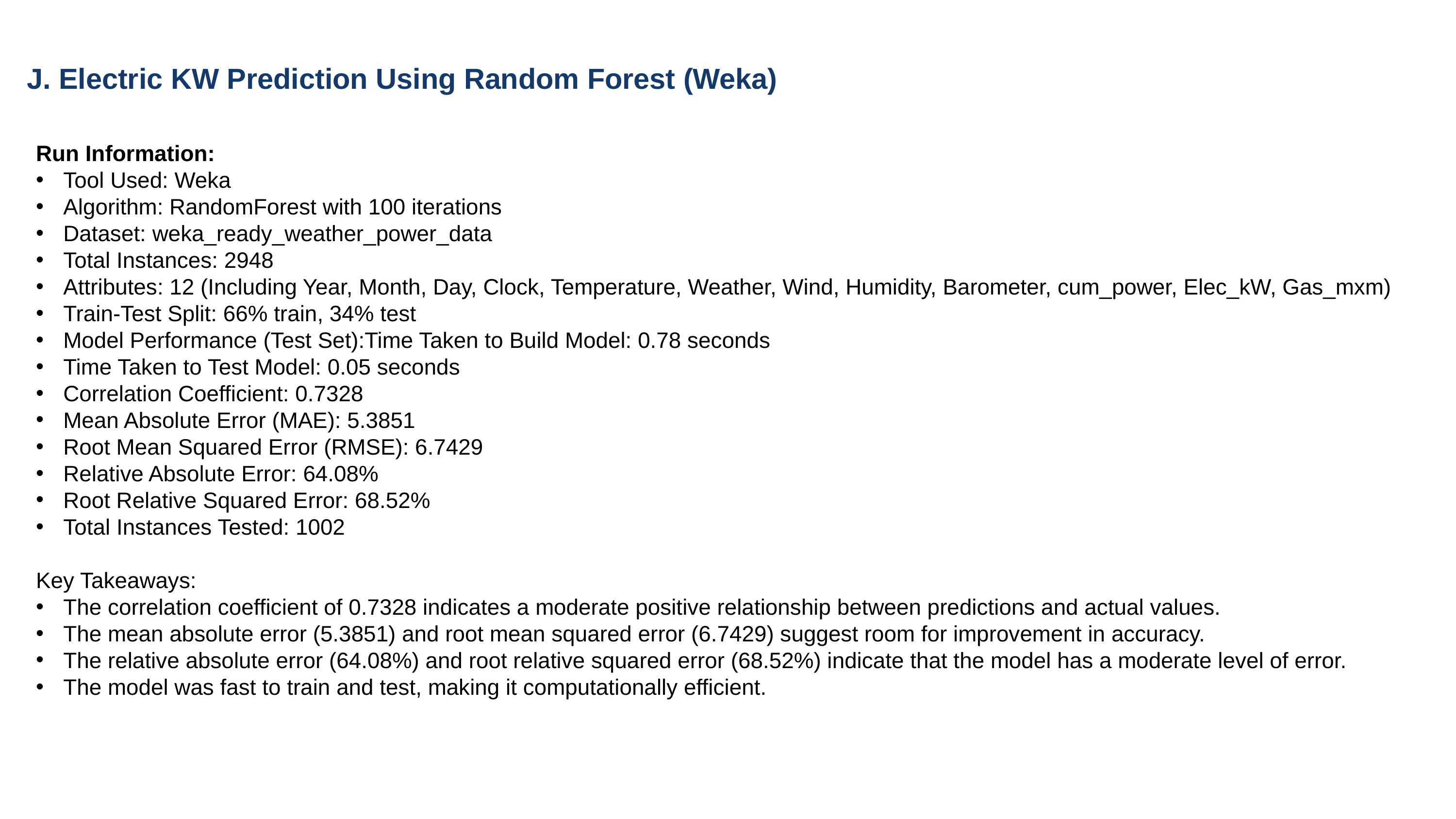

J. Electric KW Prediction Using Random Forest (Weka)

Run Information:
Tool Used: Weka
Algorithm: RandomForest with 100 iterations
Dataset: weka_ready_weather_power_data
Total Instances: 2948
Attributes: 12 (Including Year, Month, Day, Clock, Temperature, Weather, Wind, Humidity, Barometer, cum_power, Elec_kW, Gas_mxm)
Train-Test Split: 66% train, 34% test
Model Performance (Test Set):Time Taken to Build Model: 0.78 seconds
Time Taken to Test Model: 0.05 seconds
Correlation Coefficient: 0.7328
Mean Absolute Error (MAE): 5.3851
Root Mean Squared Error (RMSE): 6.7429
Relative Absolute Error: 64.08%
Root Relative Squared Error: 68.52%
Total Instances Tested: 1002

Key Takeaways:
The correlation coefficient of 0.7328 indicates a moderate positive relationship between predictions and actual values.
The mean absolute error (5.3851) and root mean squared error (6.7429) suggest room for improvement in accuracy.
The relative absolute error (64.08%) and root relative squared error (68.52%) indicate that the model has a moderate level of error.
The model was fast to train and test, making it computationally efficient.